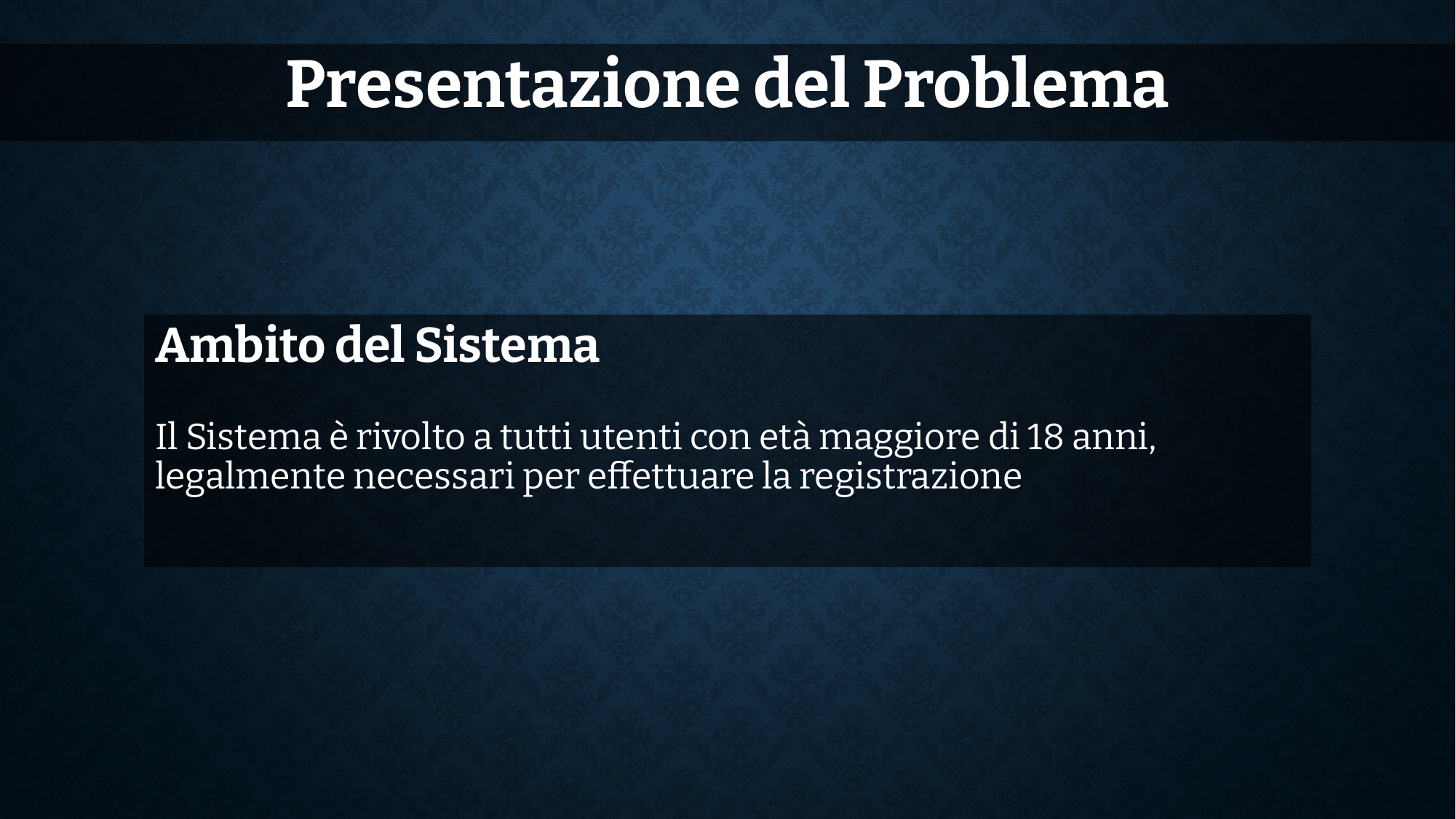

Presentazione del Problema
Ambito del Sistema

Il Sistema è rivolto a tutti utenti con età maggiore di 18 anni, legalmente necessari per effettuare la registrazione